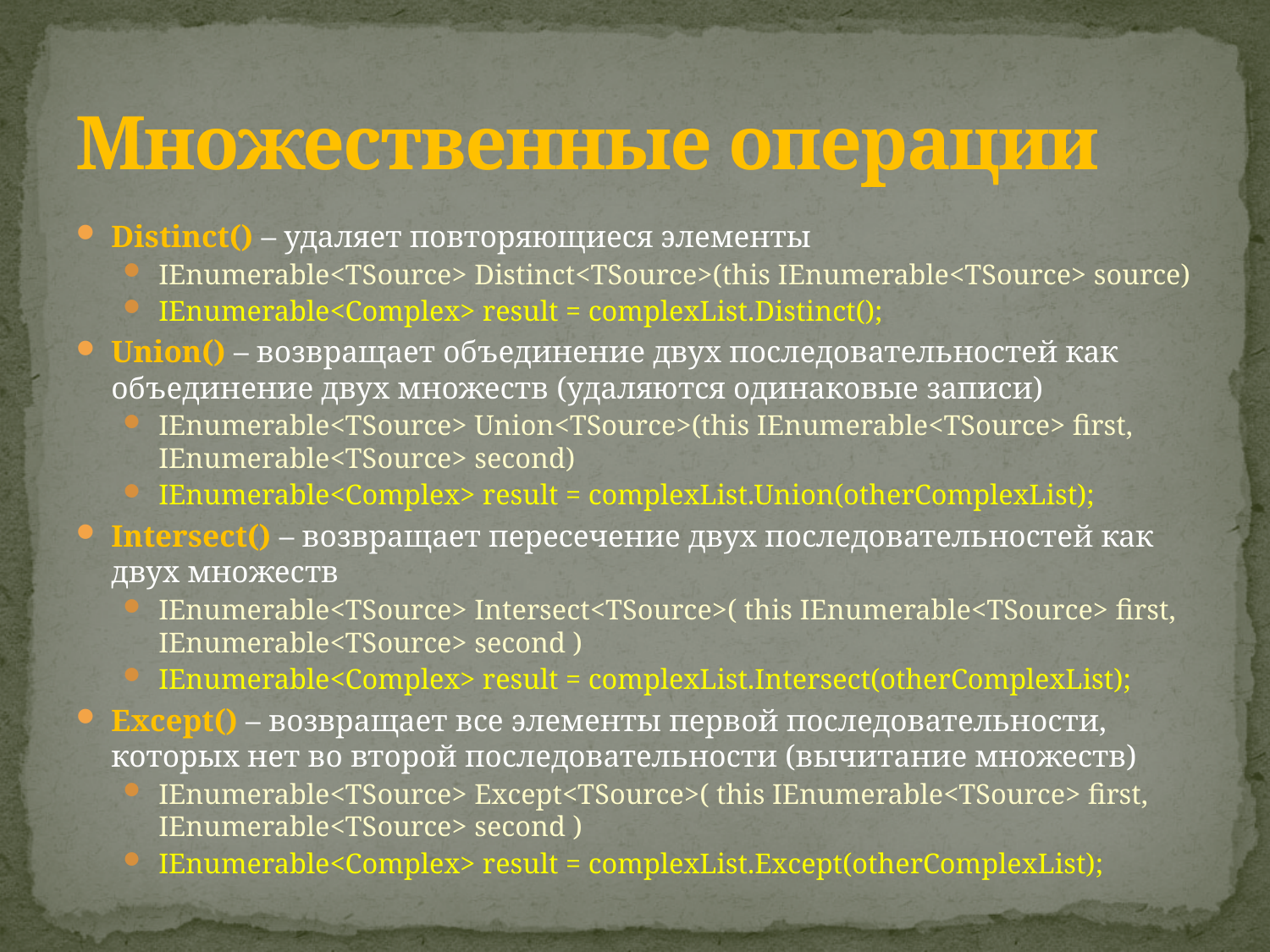

# Множественные операции
Distinct() – удаляет повторяющиеся элементы
IEnumerable<TSource> Distinct<TSource>(this IEnumerable<TSource> source)
IEnumerable<Complex> result = complexList.Distinct();
Union() – возвращает объединение двух последовательностей как объединение двух множеств (удаляются одинаковые записи)
IEnumerable<TSource> Union<TSource>(this IEnumerable<TSource> first, IEnumerable<TSource> second)
IEnumerable<Complex> result = complexList.Union(otherComplexList);
Intersect() – возвращает пересечение двух последовательностей как двух множеств
IEnumerable<TSource> Intersect<TSource>( this IEnumerable<TSource> first, IEnumerable<TSource> second )
IEnumerable<Complex> result = complexList.Intersect(otherComplexList);
Except() – возвращает все элементы первой последовательности, которых нет во второй последовательности (вычитание множеств)
IEnumerable<TSource> Except<TSource>( this IEnumerable<TSource> first, IEnumerable<TSource> second )
IEnumerable<Complex> result = complexList.Except(otherComplexList);